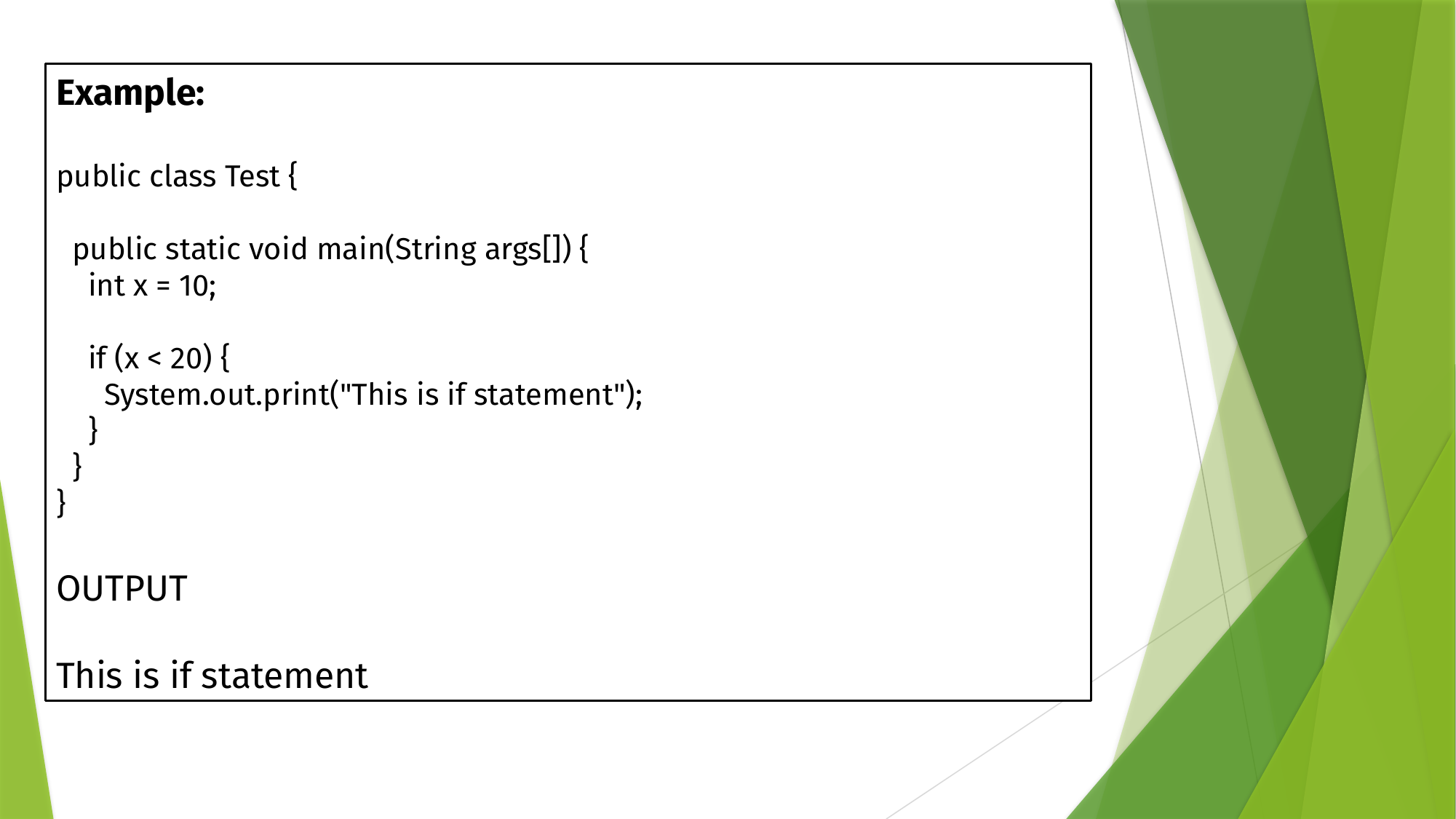

Example:

public class Test {
  public static void main(String args[]) {
    int x = 10;
    if (x < 20) {
      System.out.print("This is if statement");
    }
  }
}

OUTPUT

This is if statement